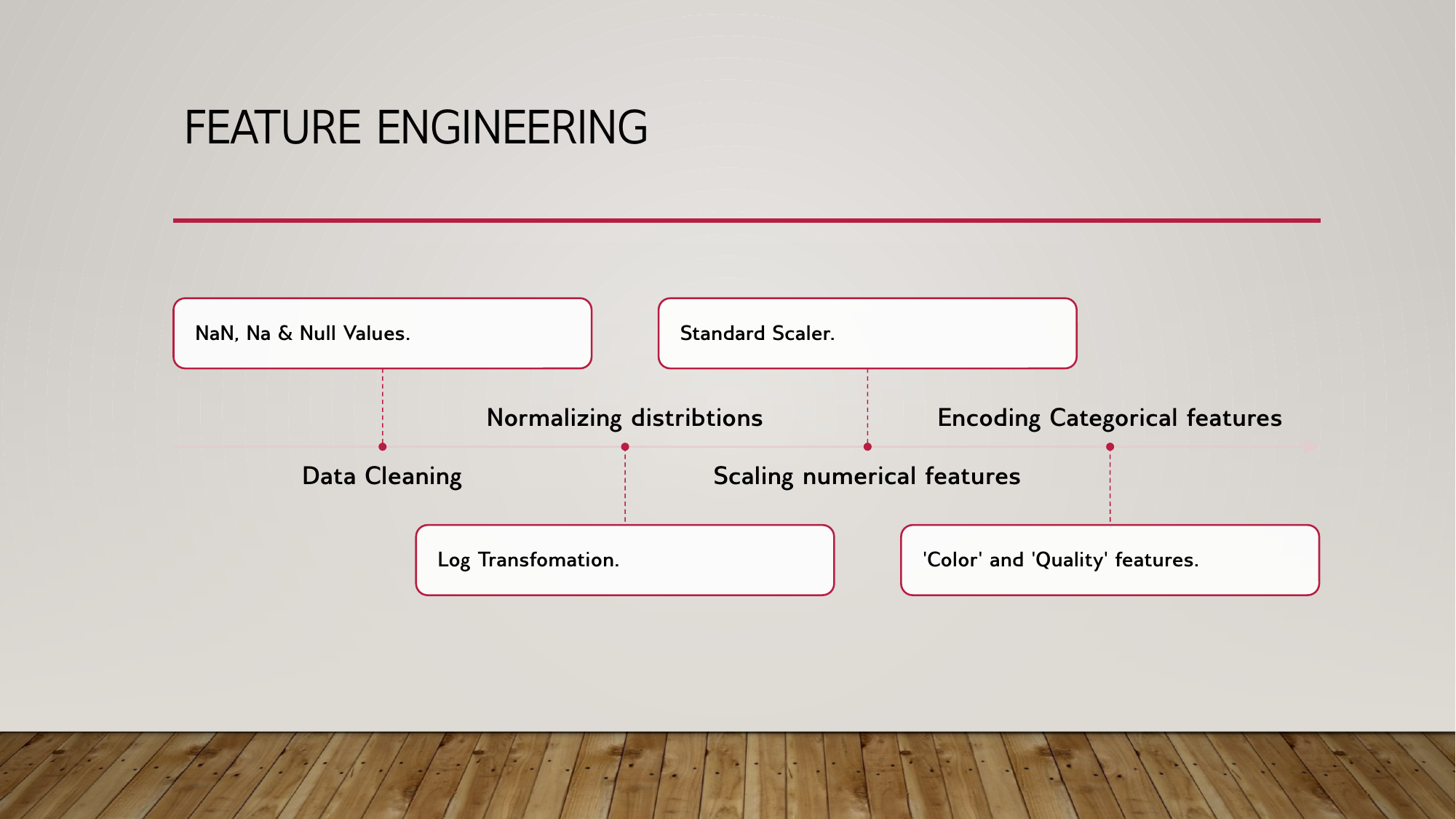

# Feature engineering
Data Cleaning
NaN, Na & Null Values.
Normalizing distribtions
Log Transfomation.
Scaling numerical features
Standard Scaler.
Encoding Categorical features
'Color' and 'Quality' features.